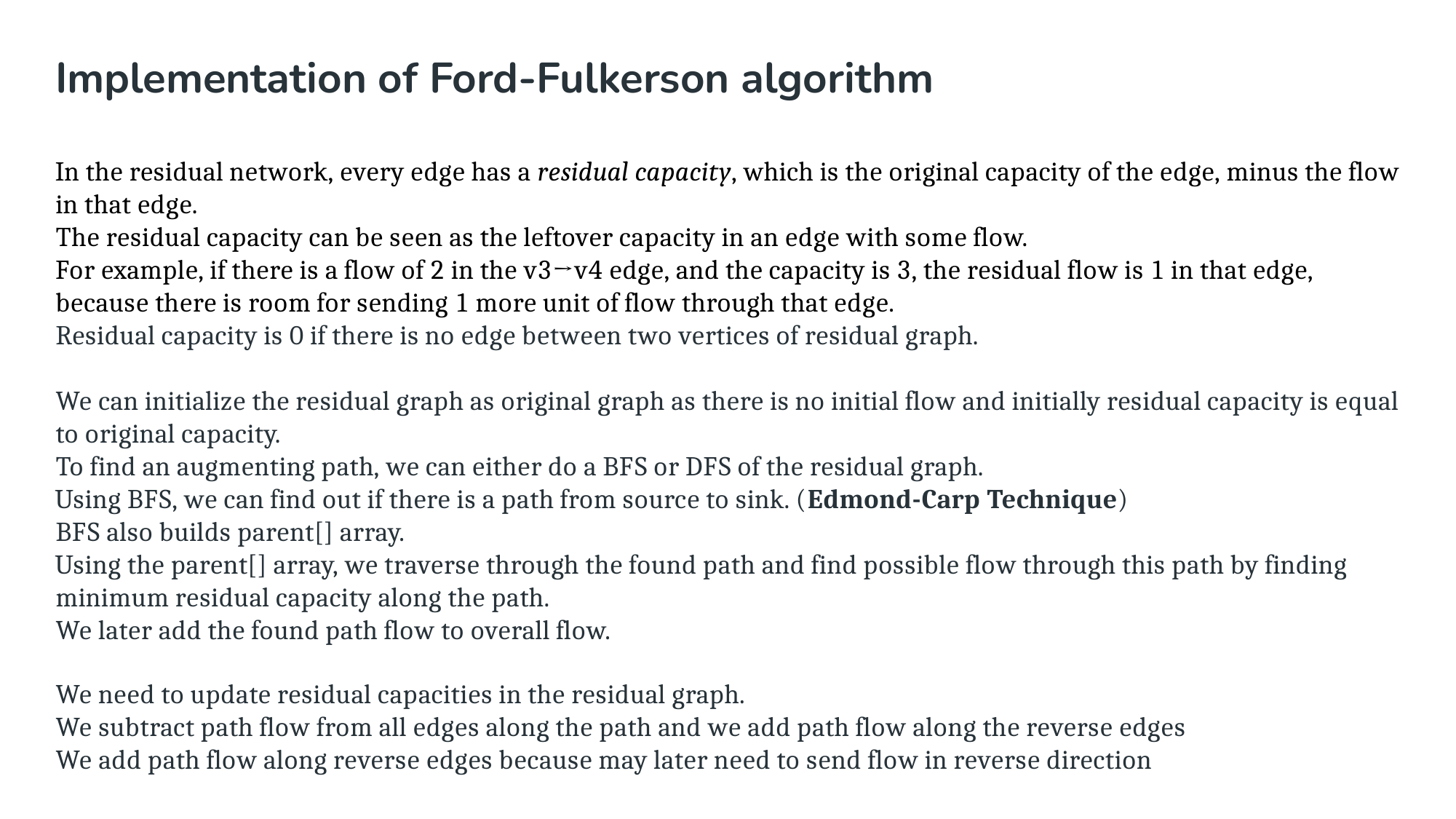

Implementation of Ford-Fulkerson algorithm
In the residual network, every edge has a residual capacity, which is the original capacity of the edge, minus the flow in that edge.
The residual capacity can be seen as the leftover capacity in an edge with some flow.
For example, if there is a flow of 2 in the v3→v4 edge, and the capacity is 3, the residual flow is 1 in that edge, because there is room for sending 1 more unit of flow through that edge.
Residual capacity is 0 if there is no edge between two vertices of residual graph.

We can initialize the residual graph as original graph as there is no initial flow and initially residual capacity is equal to original capacity.
To find an augmenting path, we can either do a BFS or DFS of the residual graph.
Using BFS, we can find out if there is a path from source to sink. (Edmond-Carp Technique)
BFS also builds parent[] array.
Using the parent[] array, we traverse through the found path and find possible flow through this path by finding minimum residual capacity along the path.
We later add the found path flow to overall flow.
We need to update residual capacities in the residual graph.
We subtract path flow from all edges along the path and we add path flow along the reverse edges
We add path flow along reverse edges because may later need to send flow in reverse direction